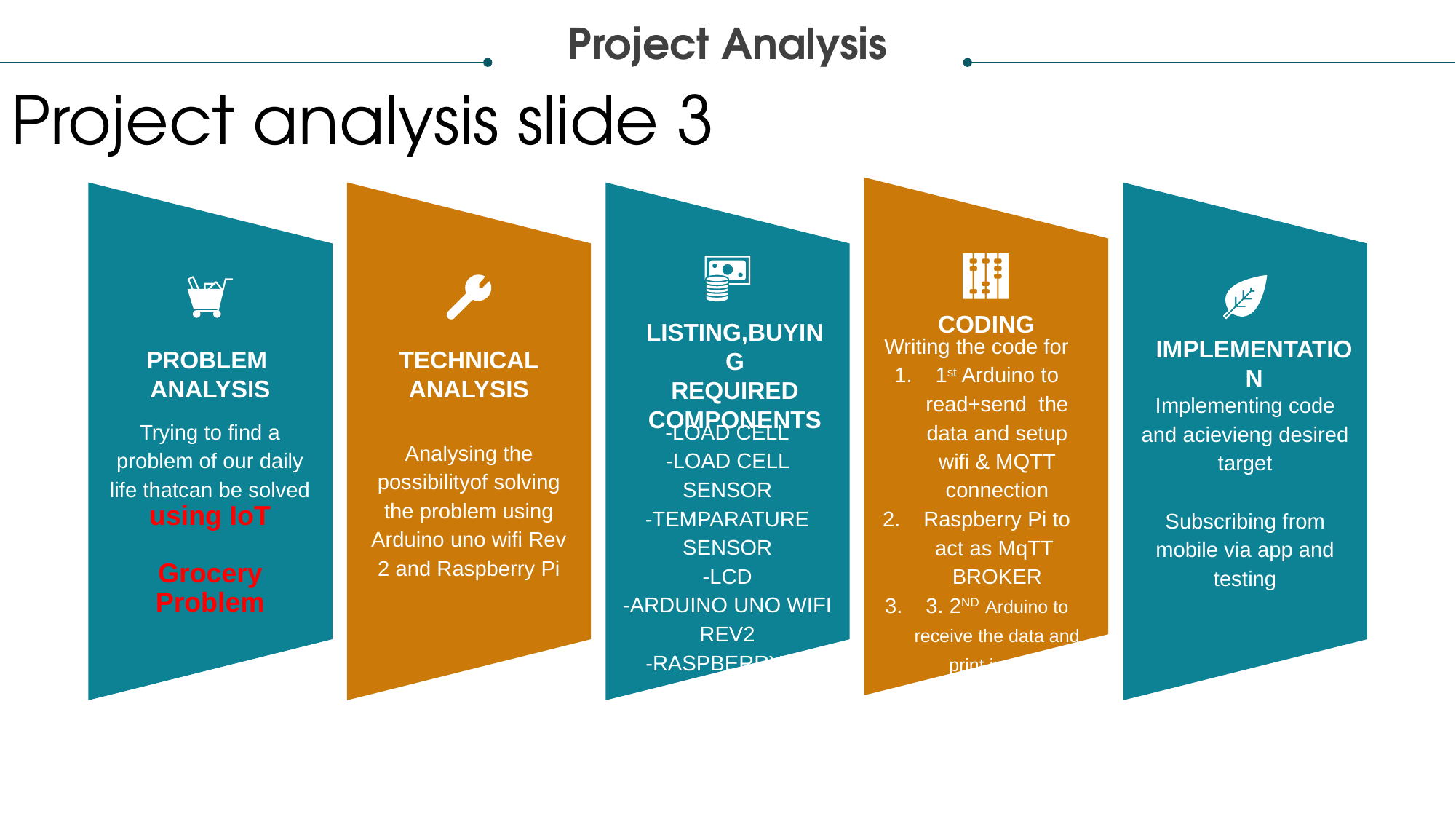

Project Analysis
Project analysis slide 3

CODING

LISTING,BUYING
REQUIRED COMPONENTS

Writing the code for
1st Arduino to read+send  the data and setup wifi & MQTT connection
Raspberry Pi to act as MqTT  BROKER
3. 2ND Arduino to receive the data and print in LCD
IMPLEMENTATION
PROBLEM
ANALYSIS
TECHNICAL ANALYSIS
Implementing code and acievieng desired target

Subscribing from mobile via app and testing
Trying to find a problem of our daily life thatcan be solved using IoT

Grocery Problem
-LOAD CELL
-LOAD CELL SENSOR
-TEMPARATURE SENSOR
-LCD
-ARDUINO UNO WIFI REV2
-RASPBERRY PI
Analysing the possibilityof solving the problem using Arduino uno wifi Rev 2 and Raspberry Pi